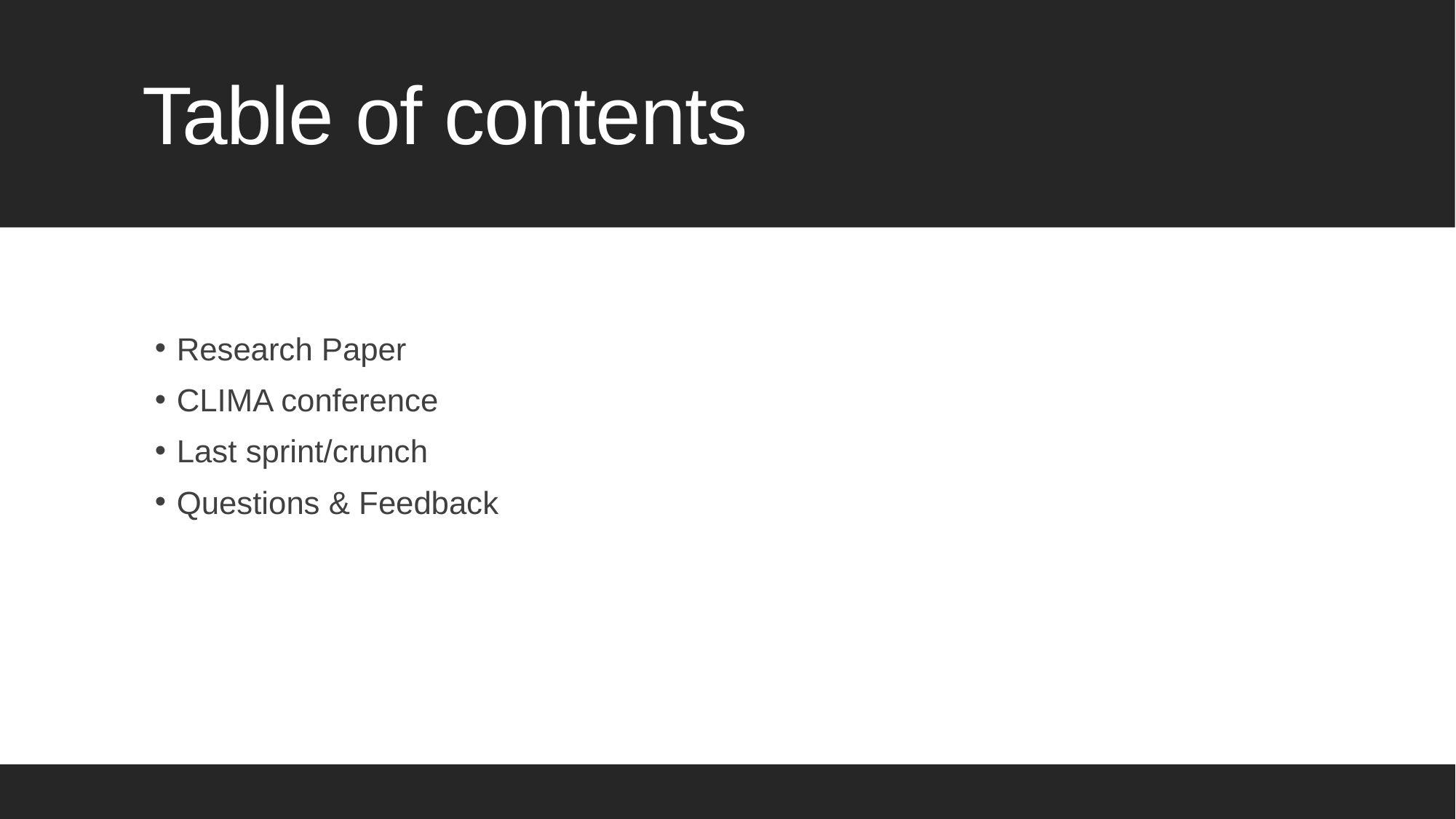

# Table of contents
Research Paper
CLIMA conference
Last sprint/crunch
Questions & Feedback